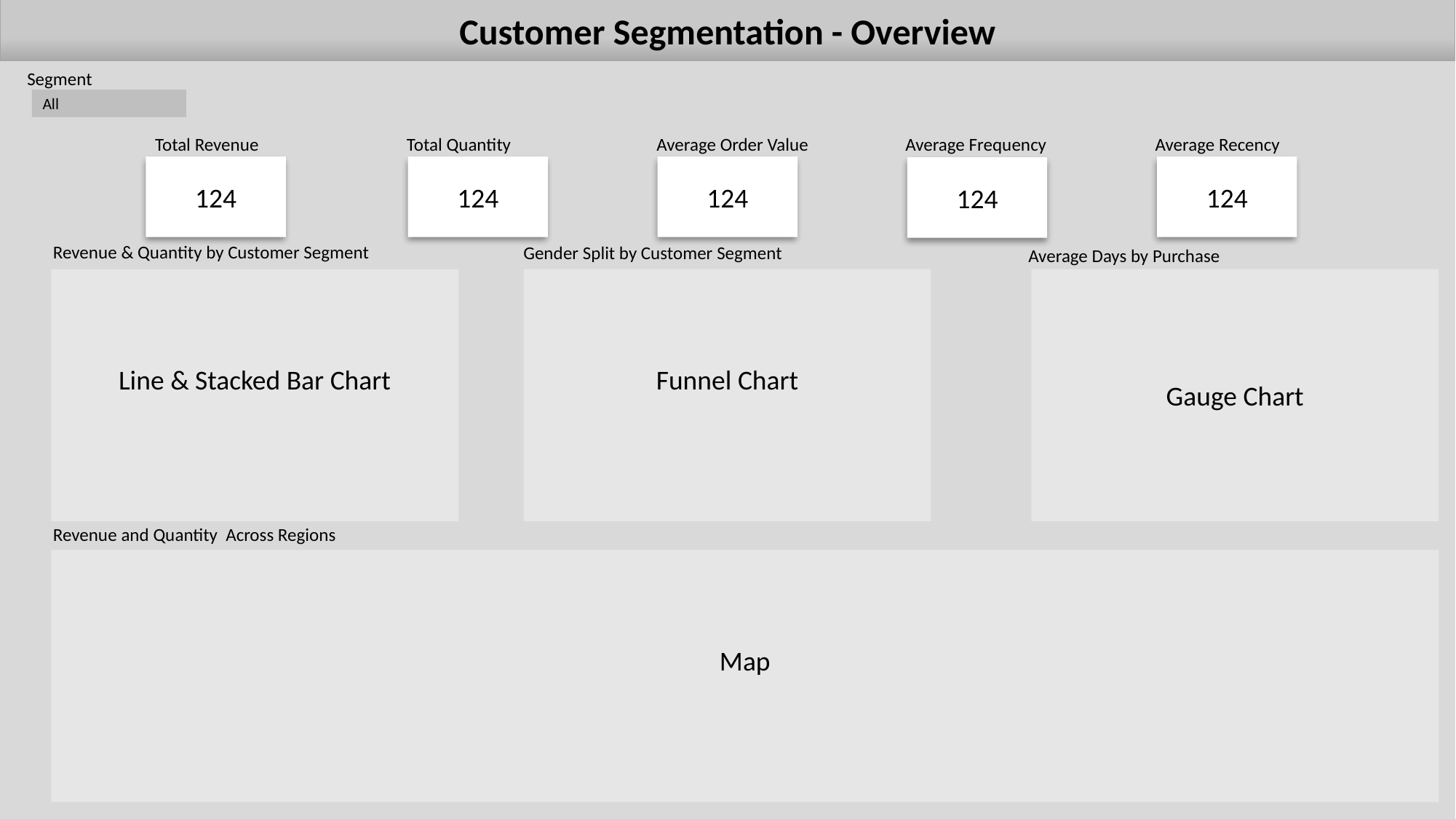

Customer Segmentation - Overview
Segment
All
Average Recency
Average Frequency
Total Revenue
Total Quantity
Average Order Value
124
124
124
124
124
Revenue & Quantity by Customer Segment
Gender Split by Customer Segment
Average Days by Purchase
Funnel Chart

Gauge Chart
Line & Stacked Bar Chart

Revenue and Quantity  Across Regions
Map